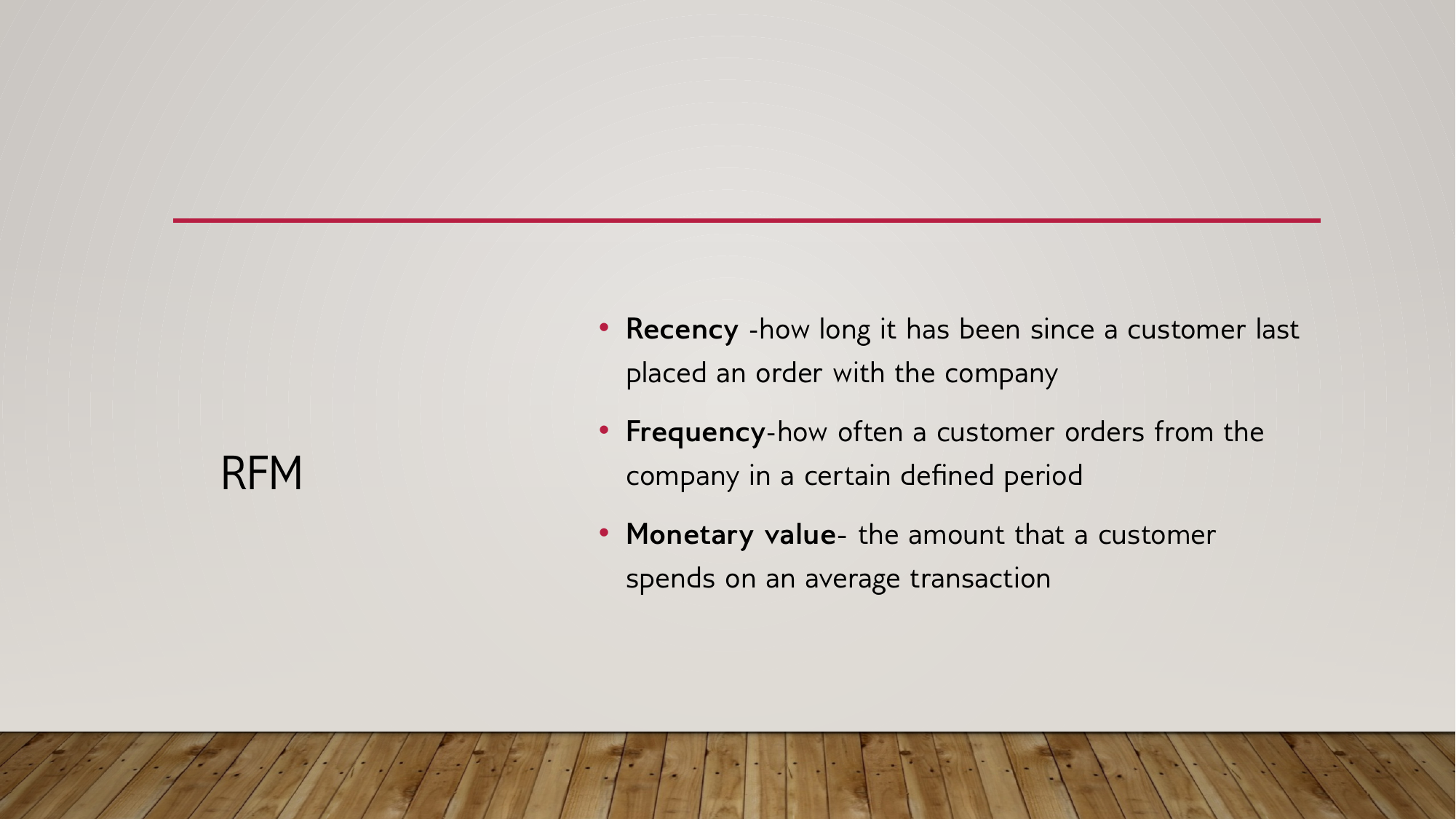

# RFM
Recency -how long it has been since a customer last placed an order with the company
Frequency-how often a customer orders from the company in a certain defined period
Monetary value- the amount that a customer spends on an average transaction